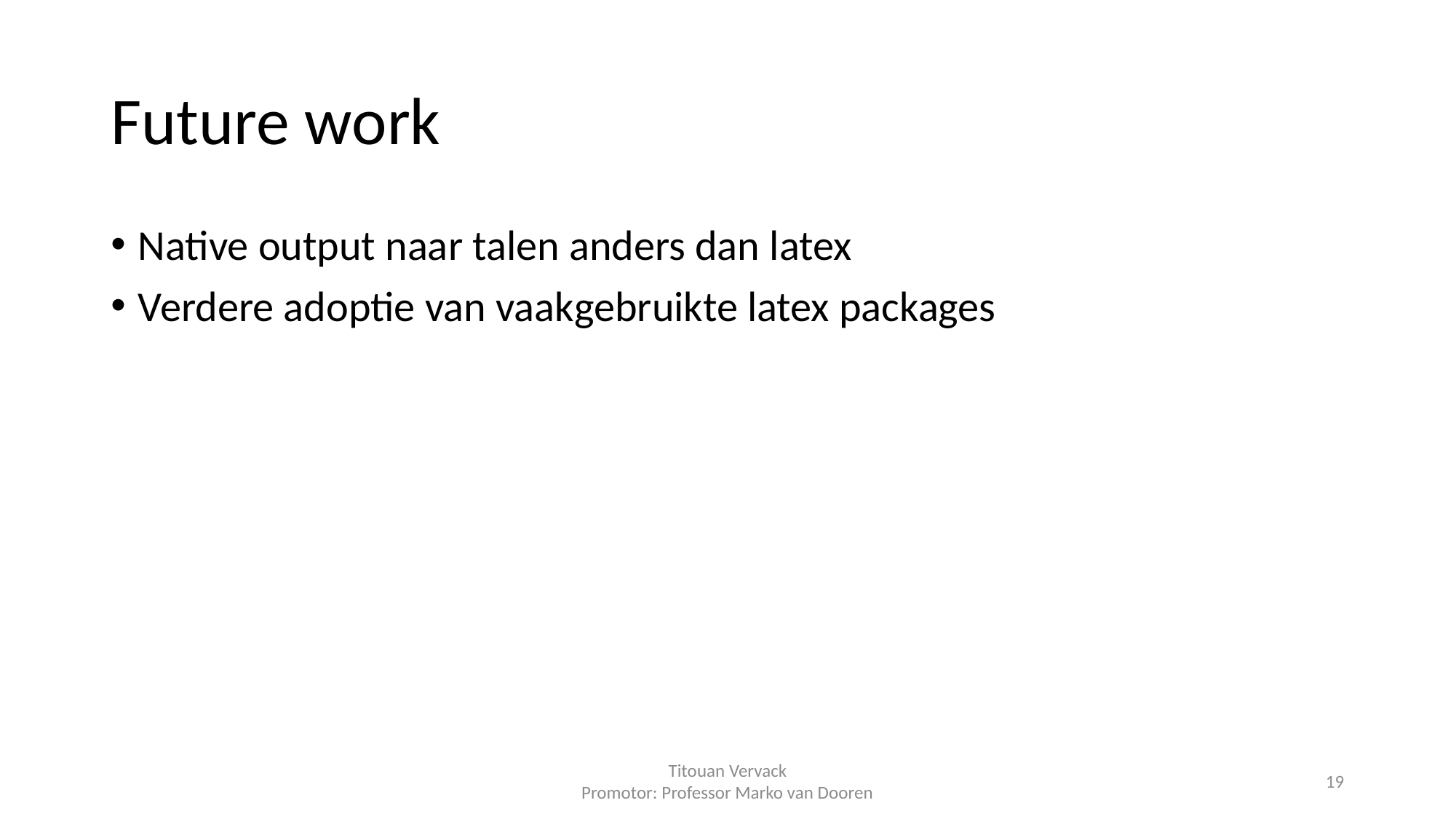

# Future work
Native output naar talen anders dan latex
Verdere adoptie van vaakgebruikte latex packages

Titouan Vervack
Promotor: Professor Marko van Dooren
19